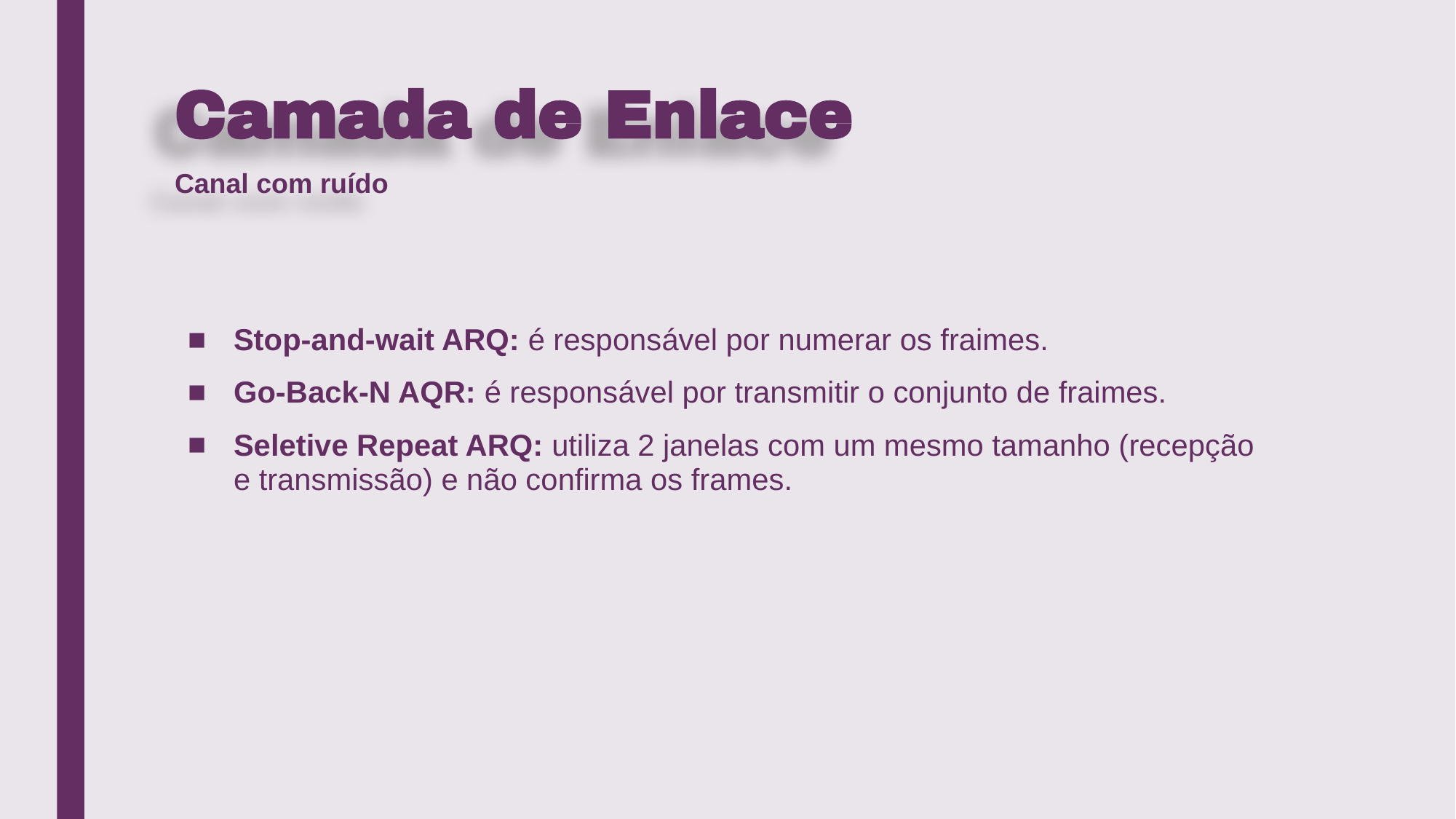

# Camada de Enlace
Canal com ruído
Stop-and-wait ARQ: é responsável por numerar os fraimes.
Go-Back-N AQR: é responsável por transmitir o conjunto de fraimes.
Seletive Repeat ARQ: utiliza 2 janelas com um mesmo tamanho (recepção e transmissão) e não confirma os frames.